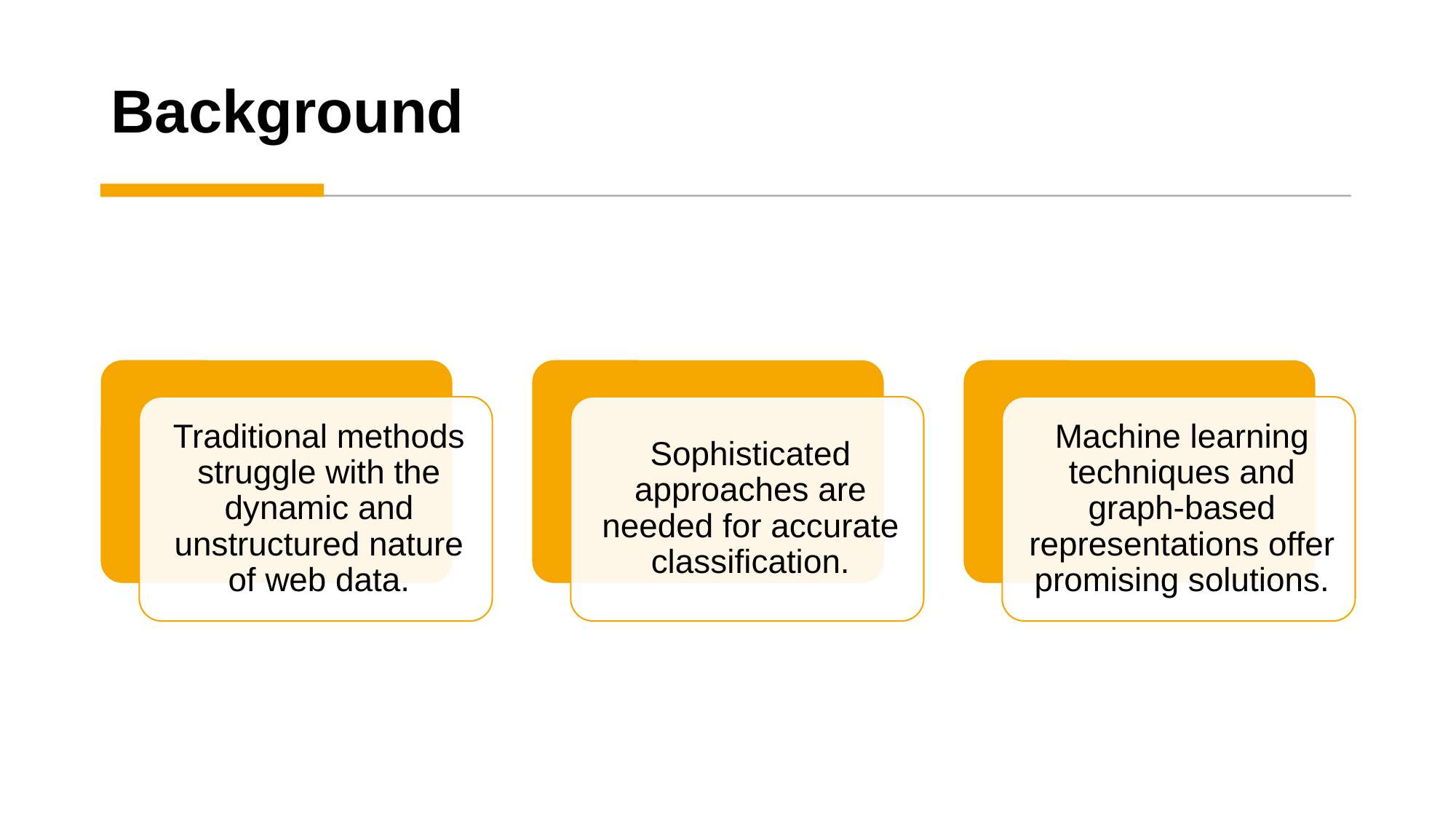

# Background

Traditional methods struggle with the dynamic and unstructured nature of web data.
Sophisticated approaches are needed for accurate classification.
Machine learning techniques and graph-based representations offer promising solutions.